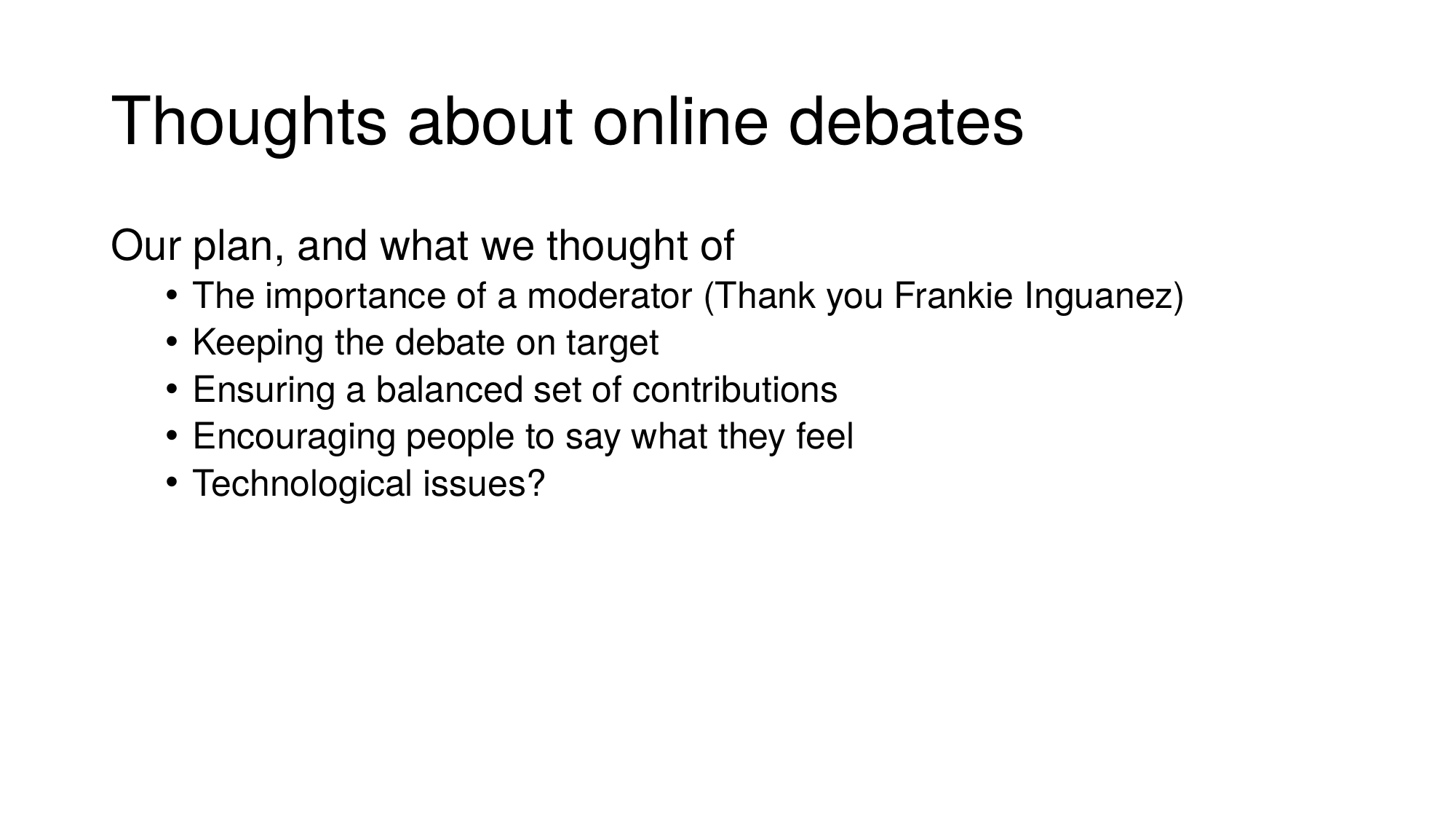

# Thoughts about online debates
Our plan, and what we thought of
The importance of a moderator (Thank you Frankie Inguanez)
Keeping the debate on target
Ensuring a balanced set of contributions
Encouraging people to say what they feel
Technological issues?